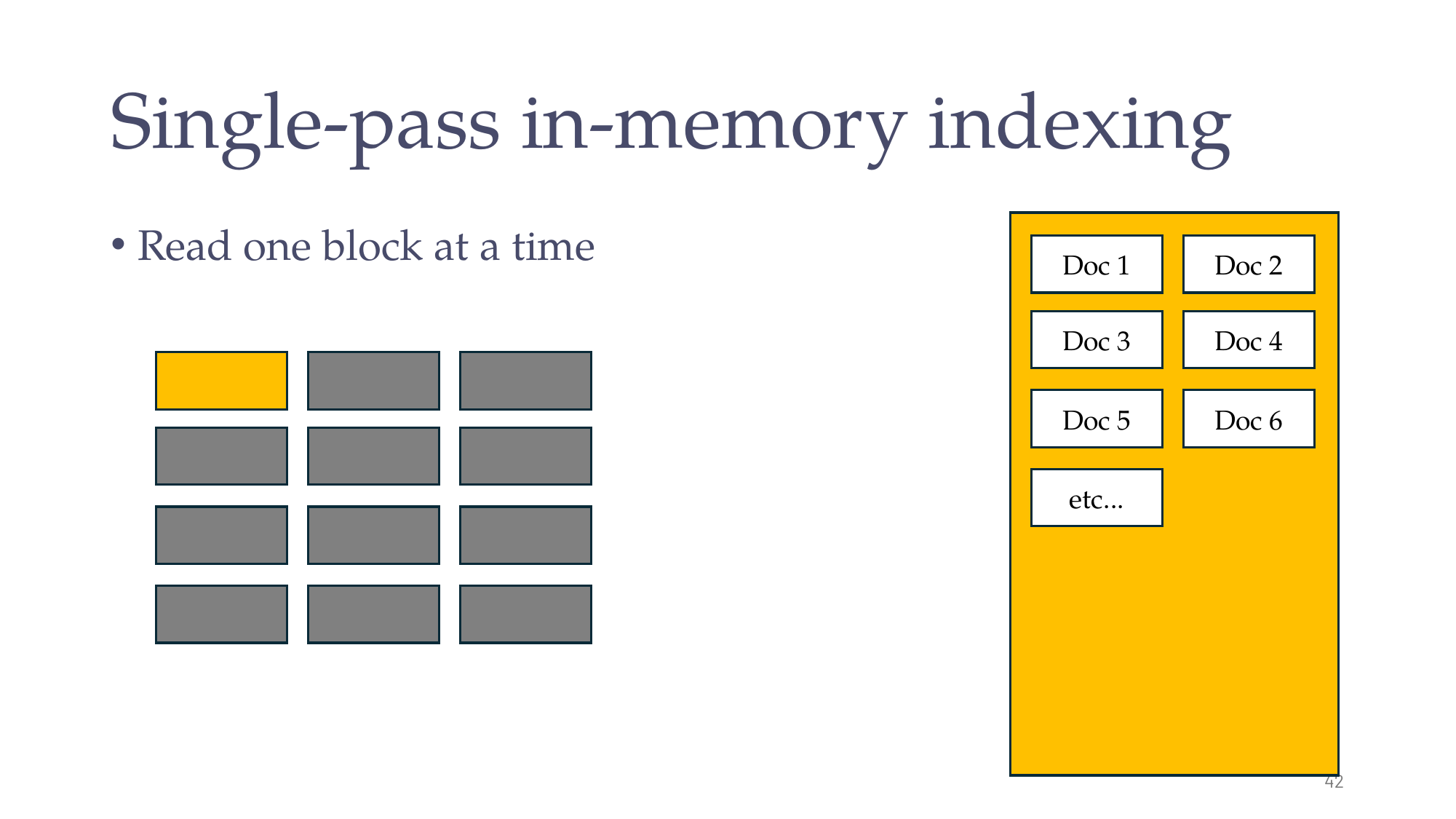

# Single-pass in-memory indexing

Read one block at a time
Doc 1
Doc 2
Doc 3
Doc 4
Doc 5
Doc 6
etc...

42